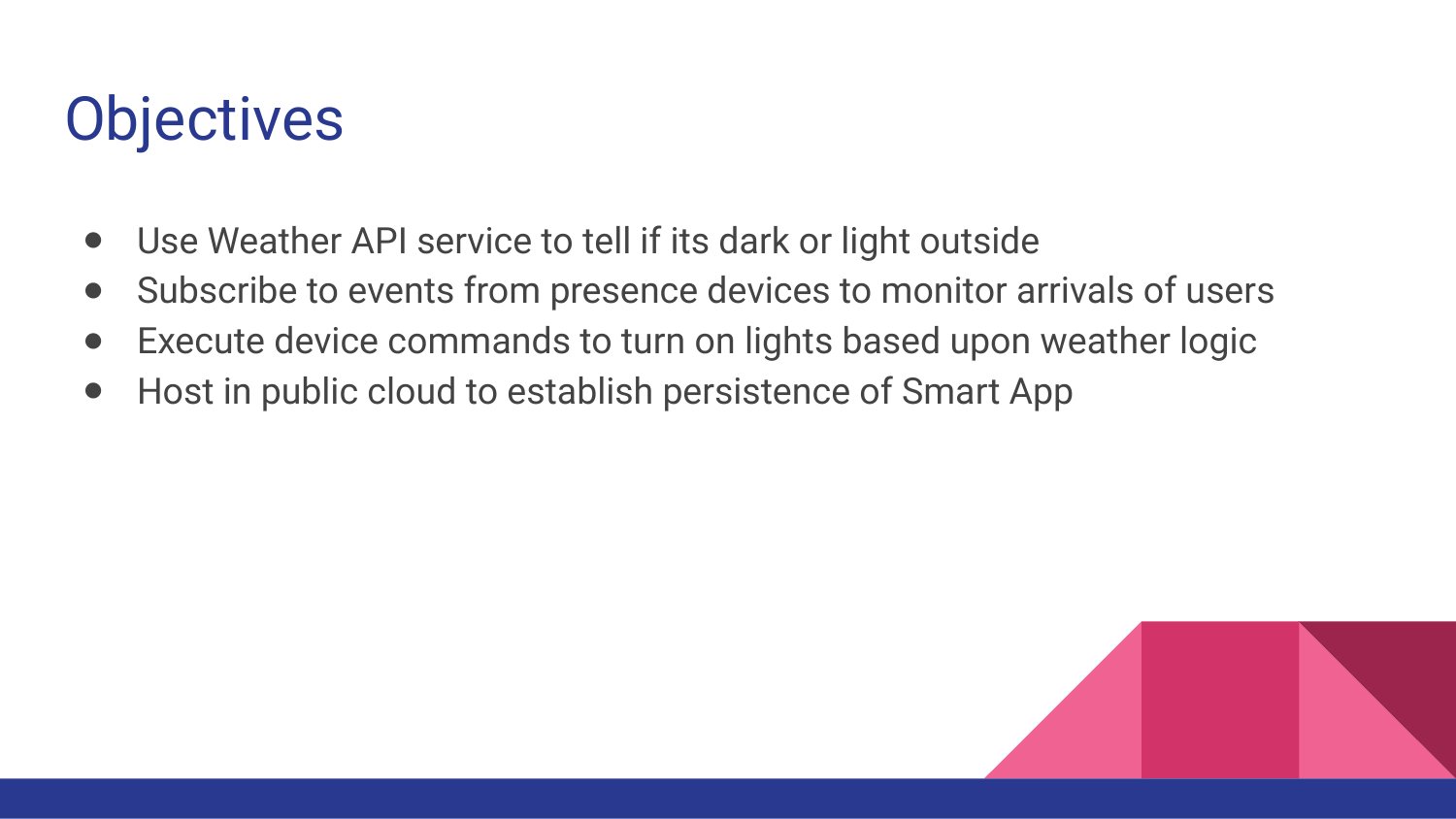

# Objectives
Use Weather API service to tell if its dark or light outside
Subscribe to events from presence devices to monitor arrivals of users
Execute device commands to turn on lights based upon weather logic
Host in public cloud to establish persistence of Smart App